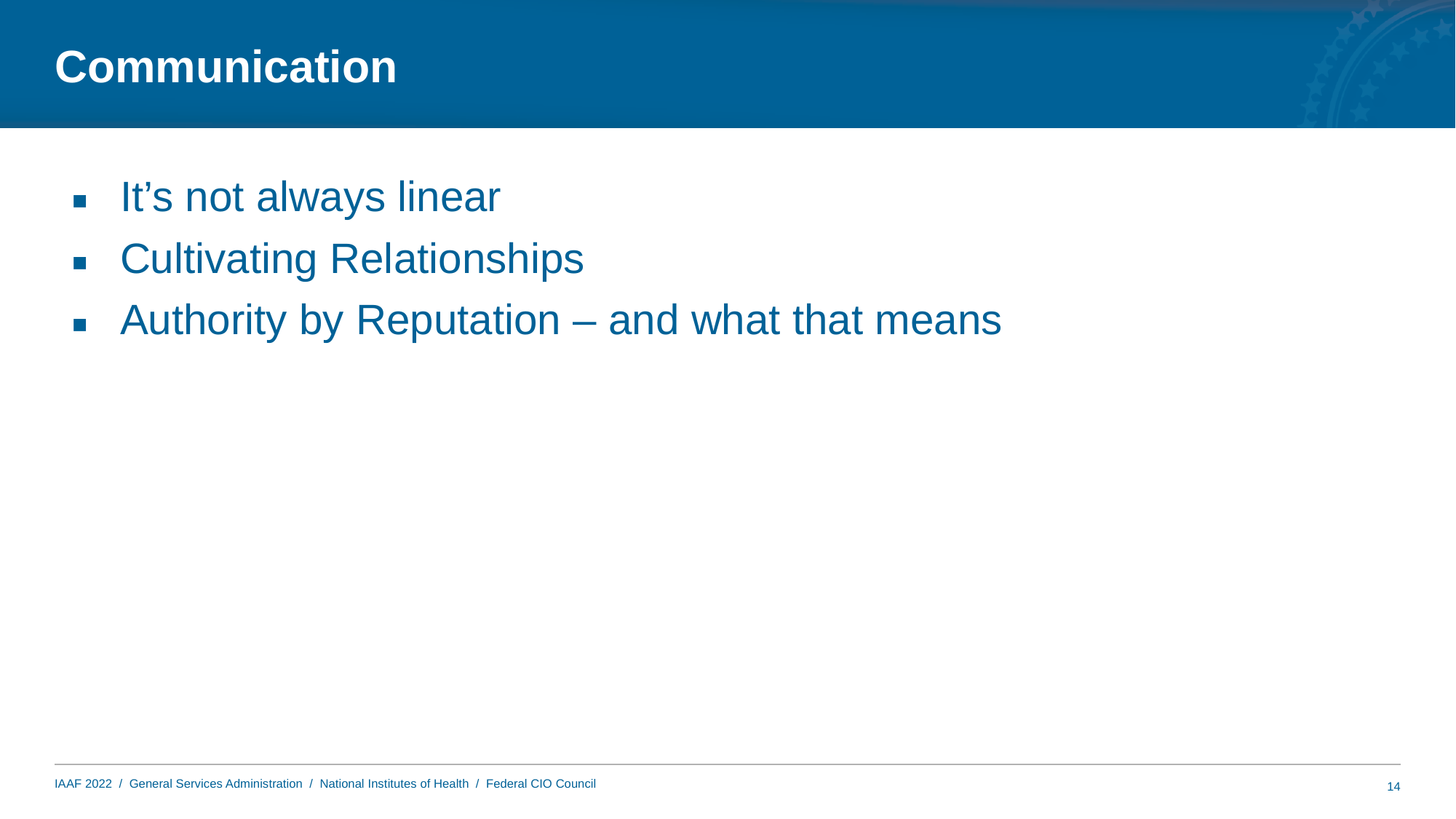

# Communication
It’s not always linear
Cultivating Relationships
Authority by Reputation – and what that means

14